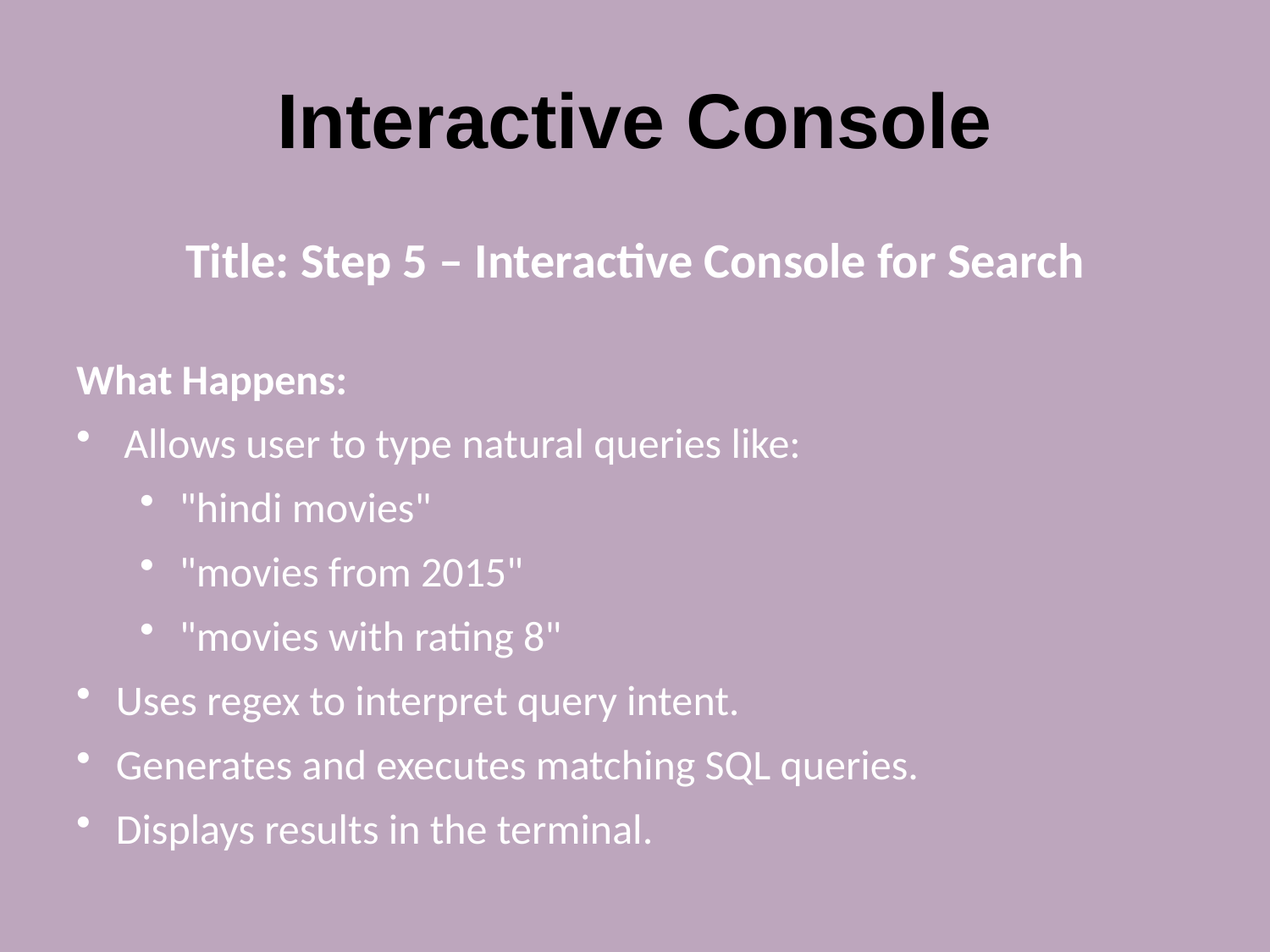

# Interactive Console
Title: Step 5 – Interactive Console for Search
What Happens:
Allows user to type natural queries like:
"hindi movies"
"movies from 2015"
"movies with rating 8"
Uses regex to interpret query intent.
Generates and executes matching SQL queries.
Displays results in the terminal.